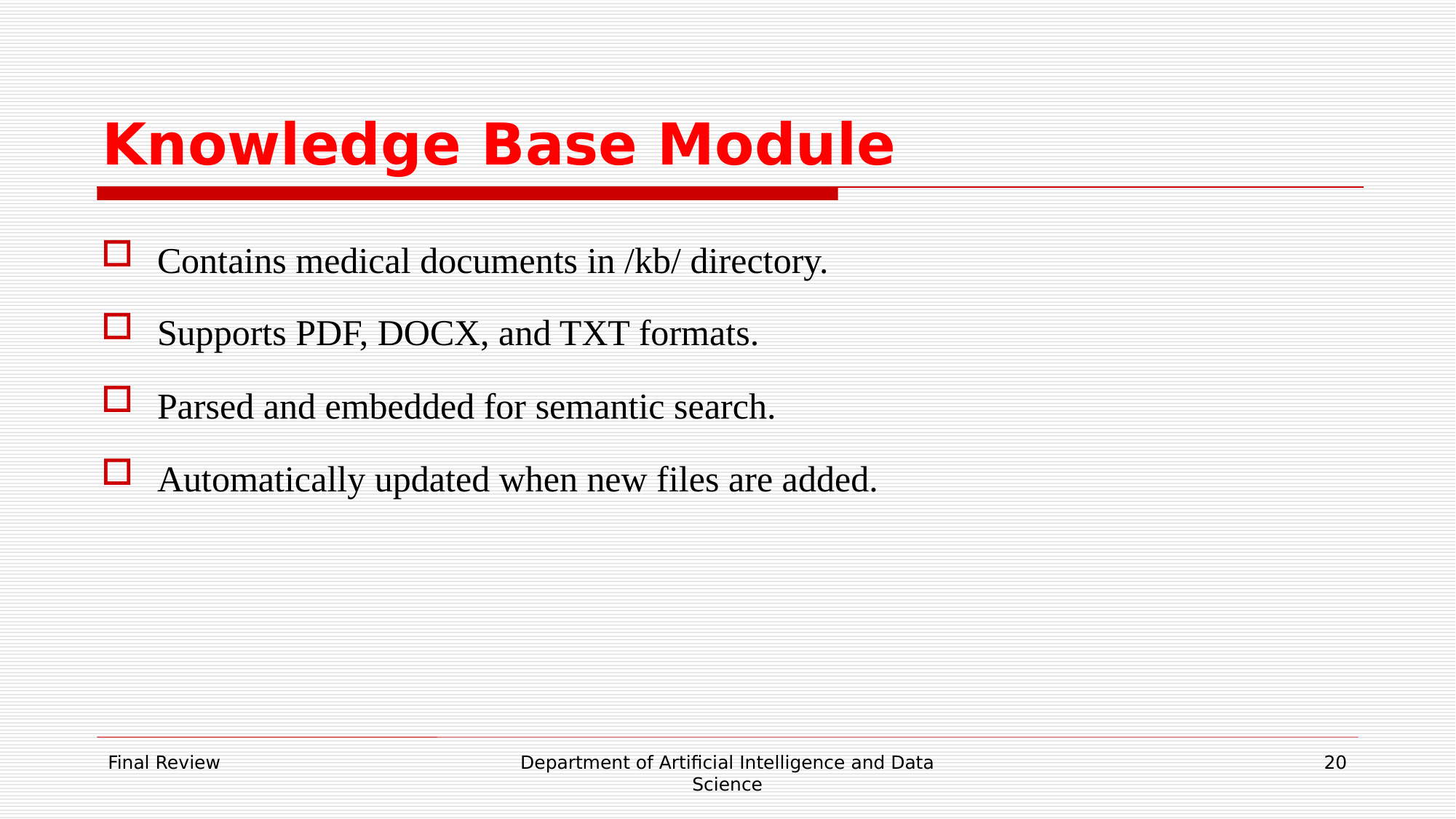

# Knowledge Base Module
Contains medical documents in /kb/ directory.
Supports PDF, DOCX, and TXT formats.
Parsed and embedded for semantic search.
Automatically updated when new files are added.
Final Review
Department of Artificial Intelligence and Data Science
20